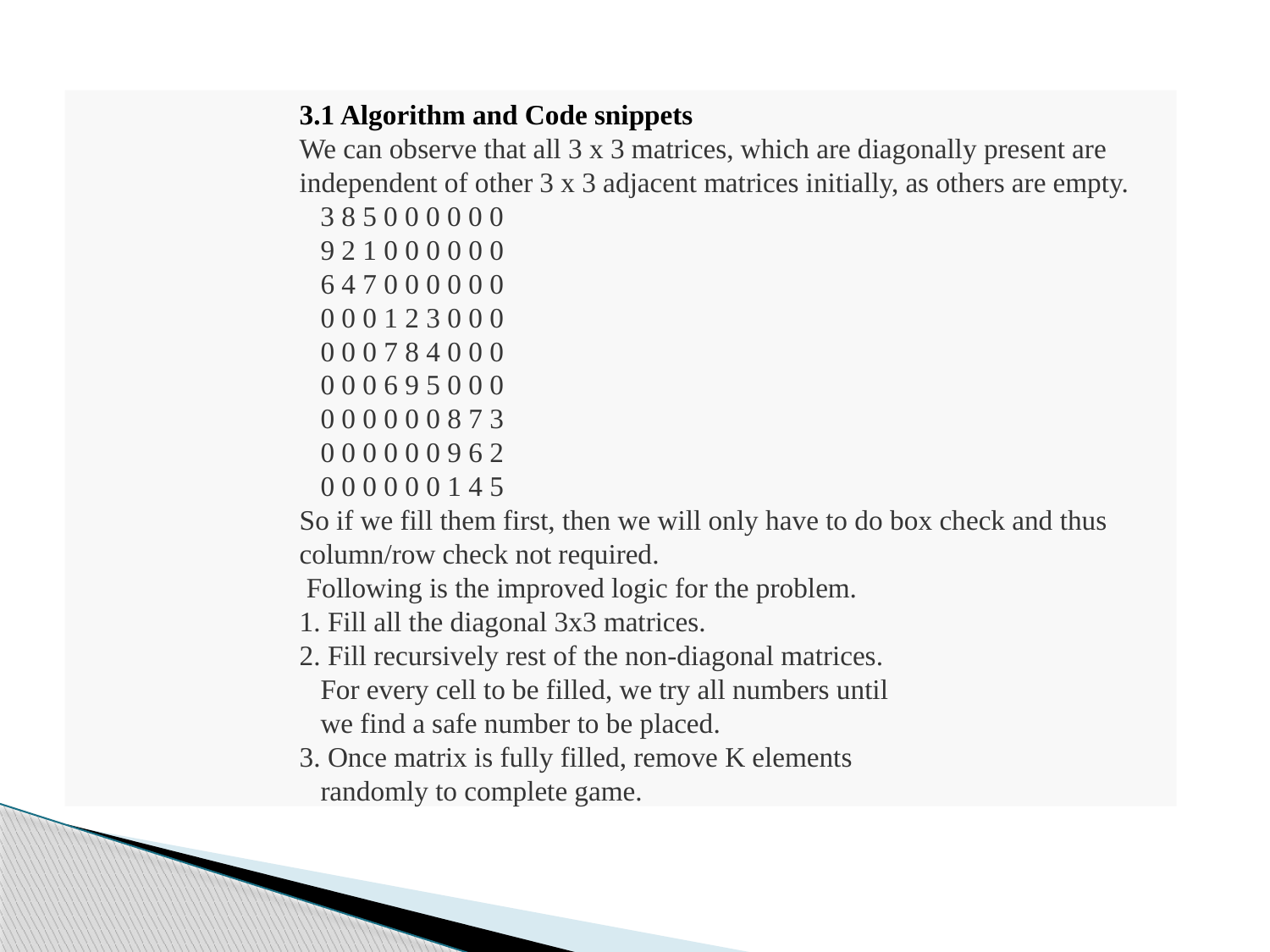

3.1 Algorithm and Code snippets
We can observe that all 3 x 3 matrices, which are diagonally present are independent of other 3 x 3 adjacent matrices initially, as others are empty.
   3 8 5 0 0 0 0 0 0
   9 2 1 0 0 0 0 0 0
   6 4 7 0 0 0 0 0 0
   0 0 0 1 2 3 0 0 0
   0 0 0 7 8 4 0 0 0
   0 0 0 6 9 5 0 0 0
   0 0 0 0 0 0 8 7 3
   0 0 0 0 0 0 9 6 2
   0 0 0 0 0 0 1 4 5
So if we fill them first, then we will only have to do box check and thus column/row check not required.
 Following is the improved logic for the problem.
1. Fill all the diagonal 3x3 matrices.
2. Fill recursively rest of the non-diagonal matrices.
   For every cell to be filled, we try all numbers until
   we find a safe number to be placed.
3. Once matrix is fully filled, remove K elements
   randomly to complete game.